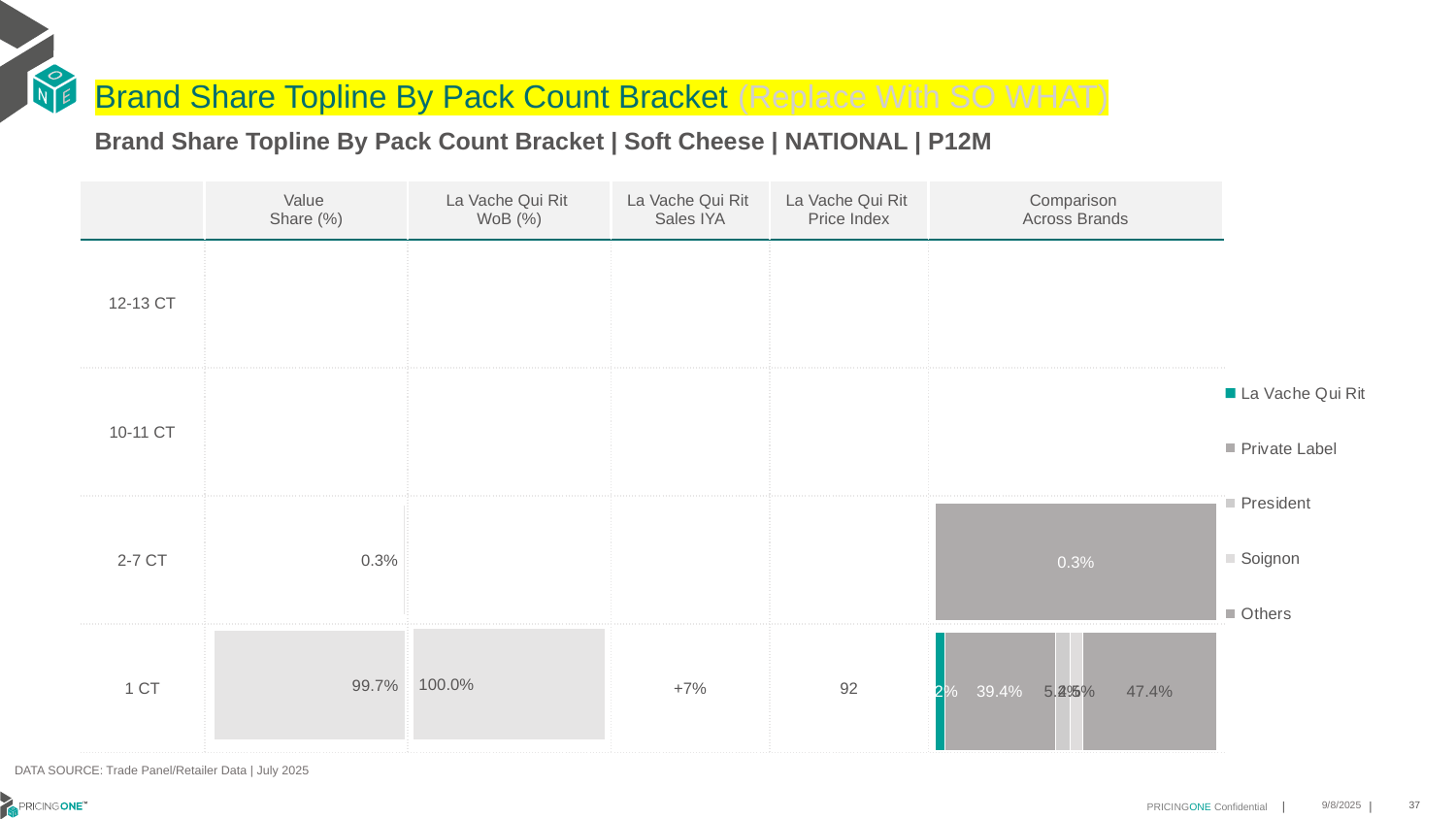

# Brand Share Topline By Pack Count Bracket (Replace With SO WHAT)
Brand Share Topline By Pack Count Bracket | Soft Cheese | NATIONAL | P12M
|  | Value Share (%) | La Vache Qui Rit WoB (%) | La Vache Qui Rit Sales IYA | La Vache Qui Rit Price Index | Comparison Across Brands |
| --- | --- | --- | --- | --- | --- |
| 12-13 CT |  |  |  |  |  |
| 10-11 CT |  |  |  |  |  |
| 2-7 CT |  |  |  |  |  |
| 1 CT |  |  | +7% | 92 |  |

### Chart

| Category | La Vache Qui Rit | Private Label | President | Soignon | Others |
|---|---|---|---|---|---|
| 12-13 CT | None | None | None | None | None |
| 10-11 CT | None | None | None | None | None |
| 2-7 CT | None | 0.003160773453584715 | None | None | None |
| 1 CT | 0.032251909232161924 | 0.39365007373594185 | 0.05204410617417927 | 0.0452364391981767 | 0.4736558119031611 |

### Chart

| Category | Value Share |
|---|---|
|  | None |

### Chart

| Category | Brand WoB % |
|---|---|
|  | None |
DATA SOURCE: Trade Panel/Retailer Data | July 2025

9/8/2025
37